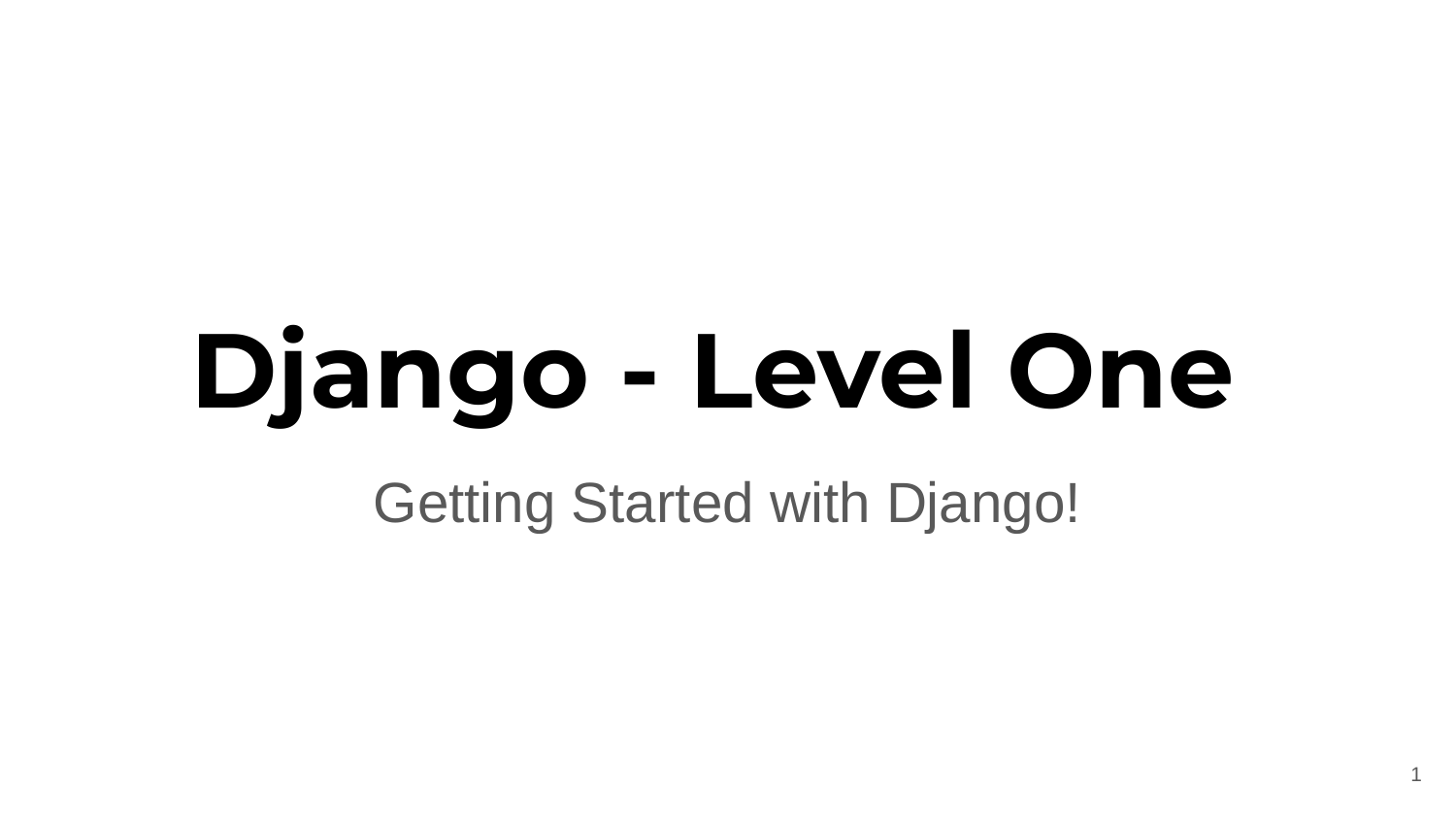

# Django - Level One
Getting Started with Django!
1